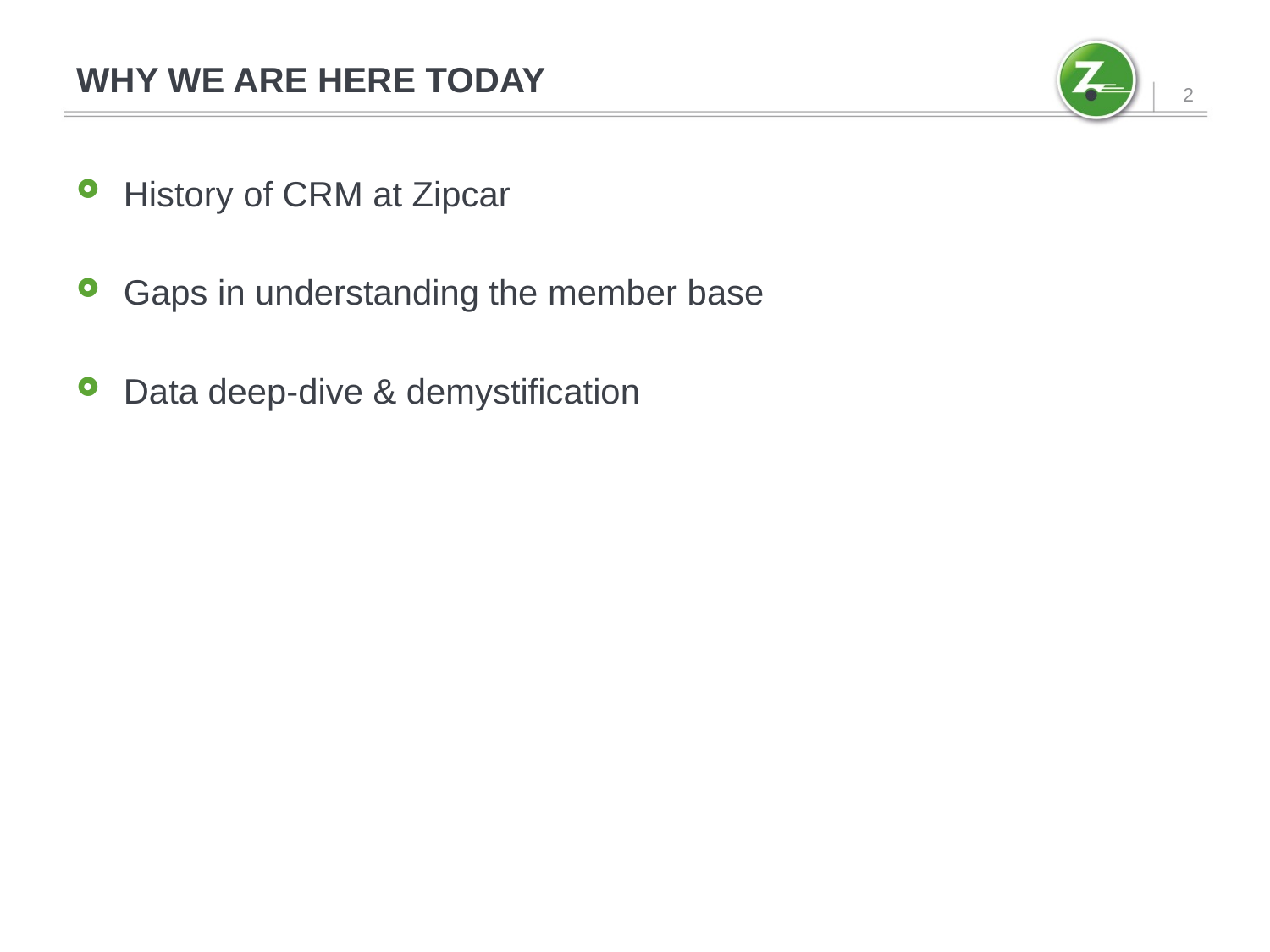

# Why we are here today
2
History of CRM at Zipcar

Gaps in understanding the member base

Data deep-dive & demystification